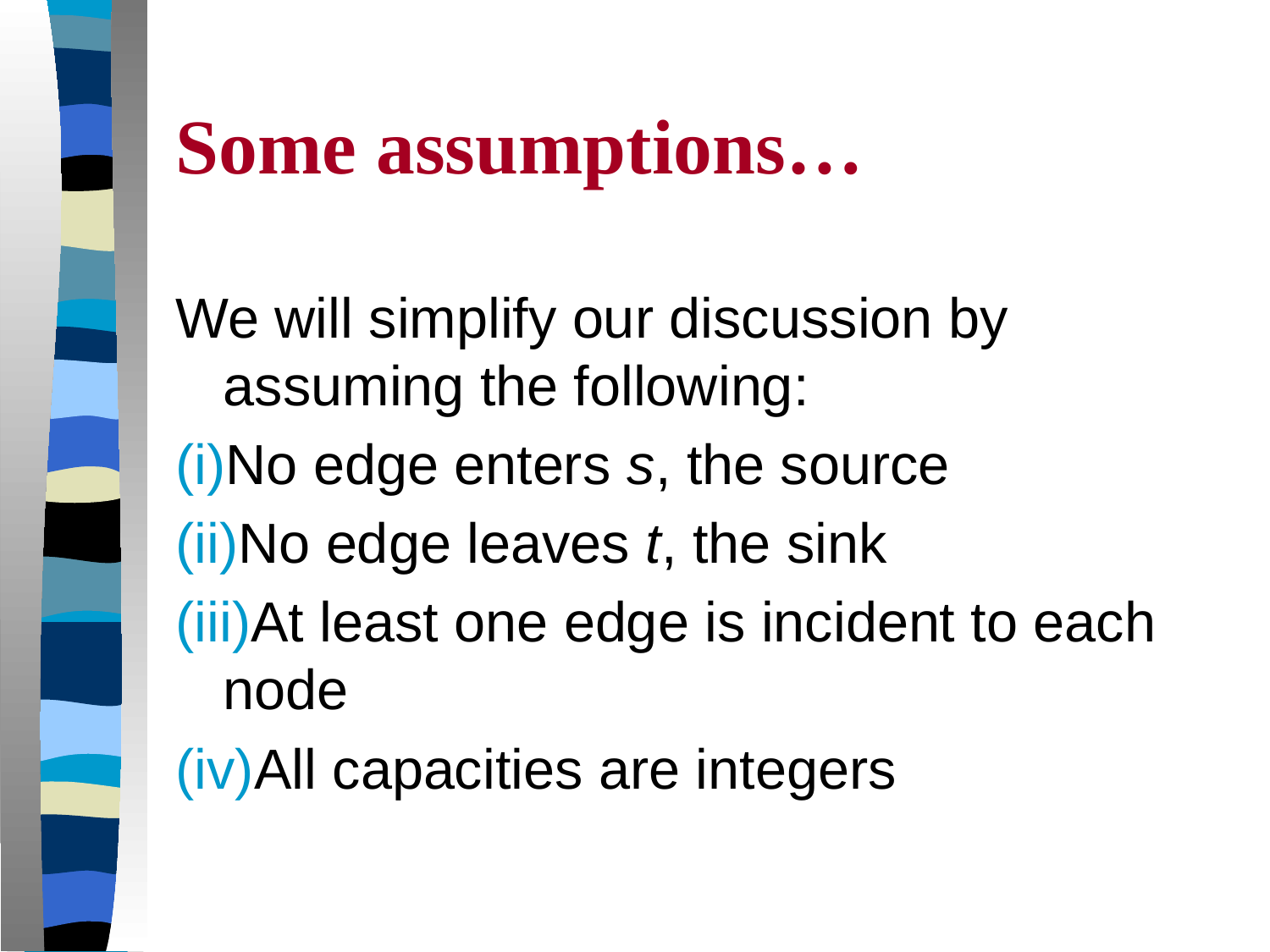

# Some assumptions…
We will simplify our discussion by assuming the following:
No edge enters s, the source
No edge leaves t, the sink
At least one edge is incident to each node
All capacities are integers